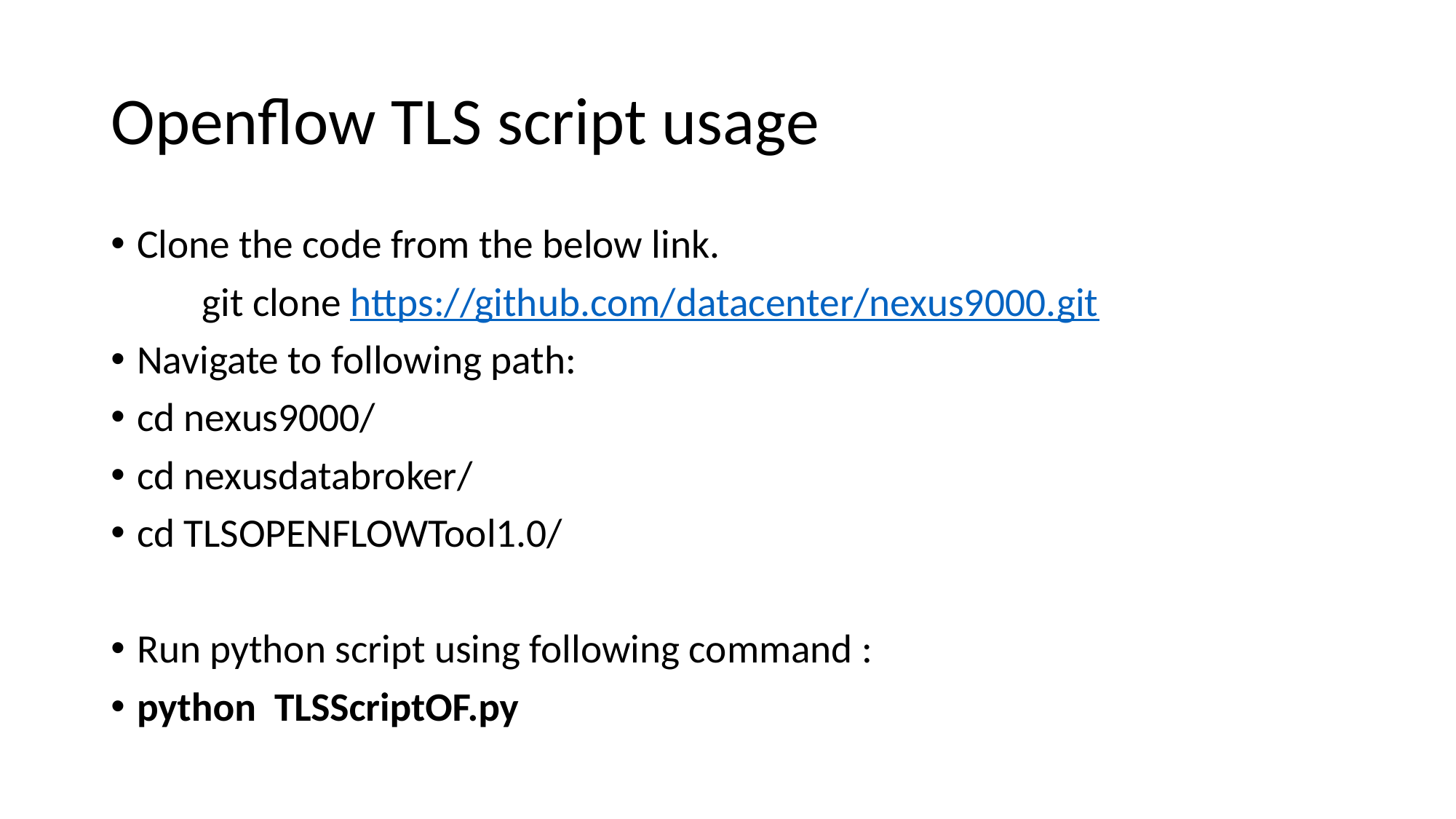

# Openflow TLS script usage
Clone the code from the below link.
          git clone https://github.com/datacenter/nexus9000.git
Navigate to following path:
cd nexus9000/
cd nexusdatabroker/
cd TLSOPENFLOWTool1.0/

Run python script using following command :
python  TLSScriptOF.py